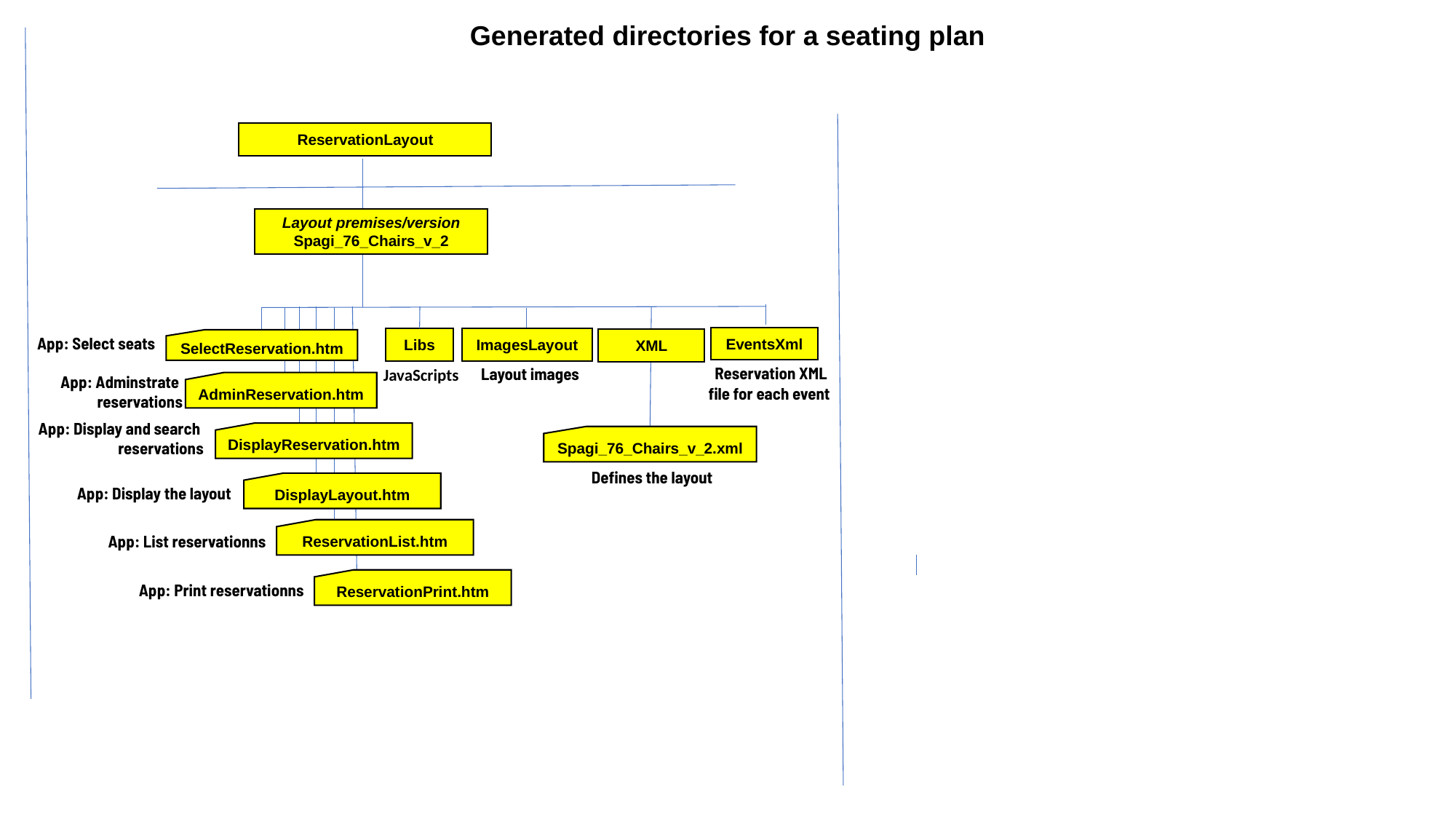

Generated directories for a seating plan
ReservationLayout
Layout premises/version
Spagi_76_Chairs_v_2
EventsXml
App: Select seats
Libs
ImagesLayout
XML
SelectReservation.htm
Reservation XML file for each event
Layout images
JavaScripts
App: Adminstrate
            reservations
AdminReservation.htm
App: Display and search
            reservations
DisplayReservation.htm
Spagi_76_Chairs_v_2.xml
Defines the layout
DisplayLayout.htm
App: Display the layout
ReservationList.htm
App: List reservationns
ReservationPrint.htm
App: Print reservationns